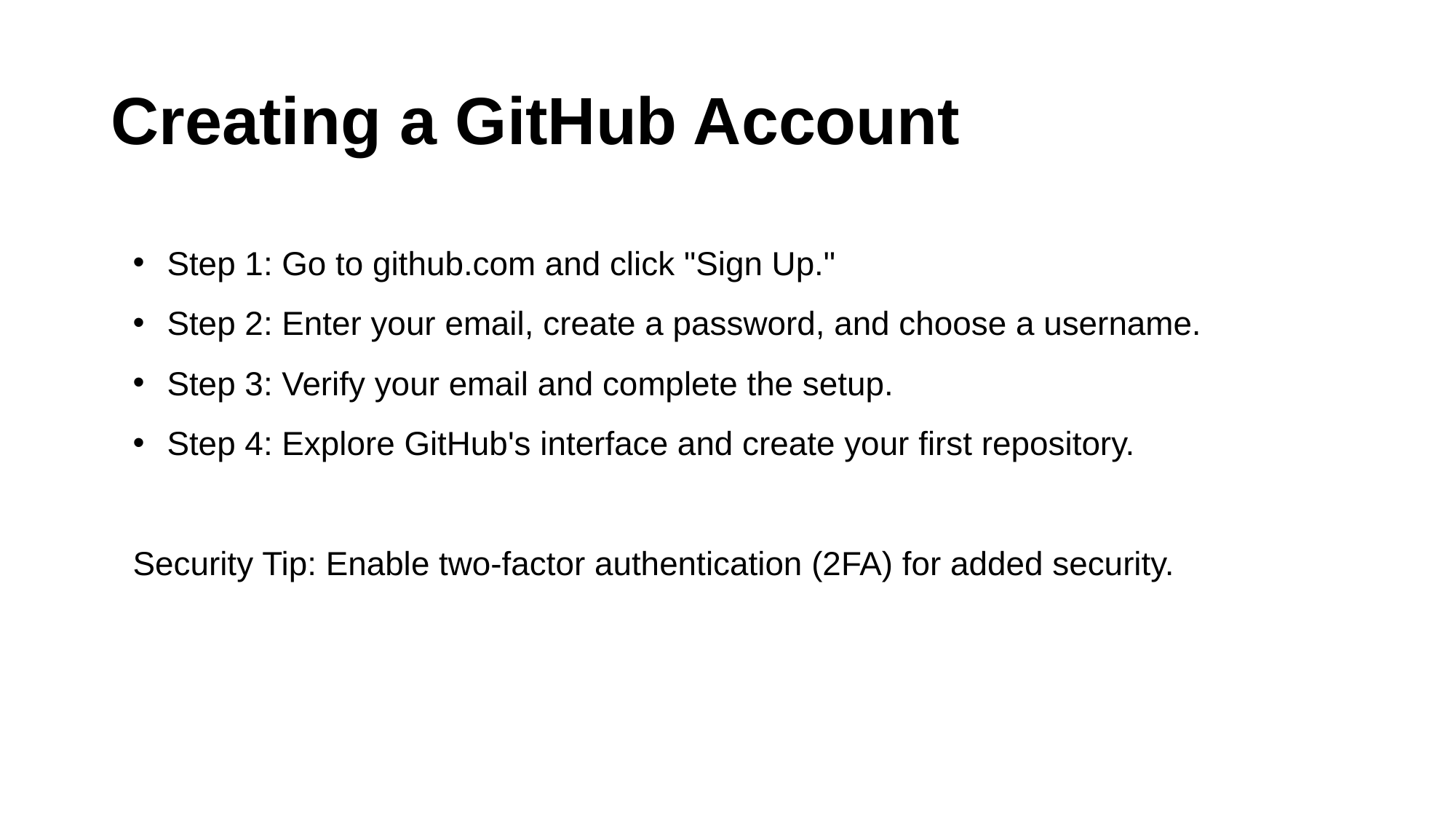

# Creating a GitHub Account
Step 1: Go to github.com and click "Sign Up."
Step 2: Enter your email, create a password, and choose a username.
Step 3: Verify your email and complete the setup.
Step 4: Explore GitHub's interface and create your first repository.

Security Tip: Enable two-factor authentication (2FA) for added security.